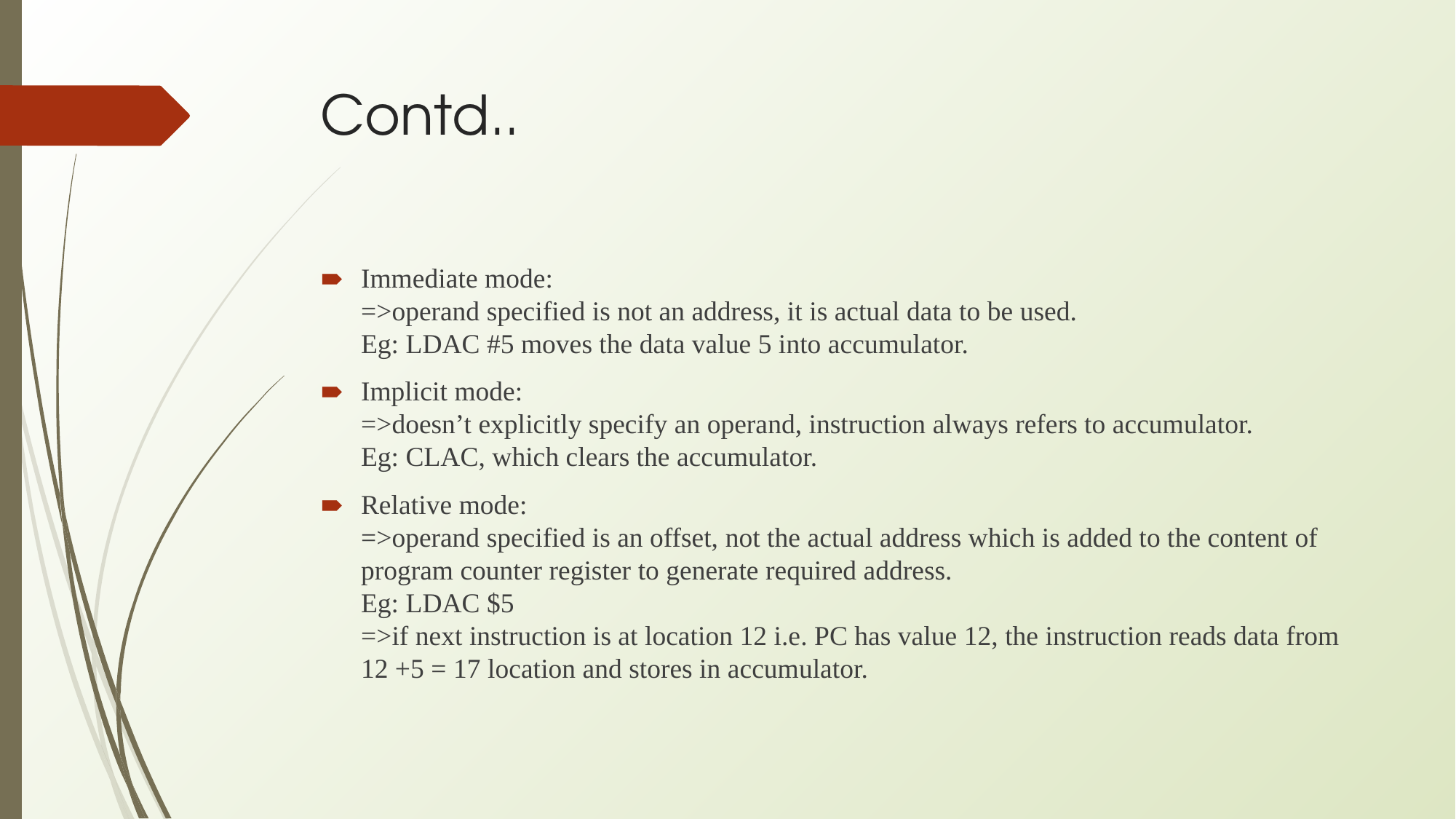

# Contd..
Immediate mode:
=>operand specified is not an address, it is actual data to be used.
Eg: LDAC #5 moves the data value 5 into accumulator.
Implicit mode:
=>doesn’t explicitly specify an operand, instruction always refers to accumulator.
Eg: CLAC, which clears the accumulator.
Relative mode:
=>operand specified is an offset, not the actual address which is added to the content of program counter register to generate required address.
Eg: LDAC $5
=>if next instruction is at location 12 i.e. PC has value 12, the instruction reads data from 12 +5 = 17 location and stores in accumulator.